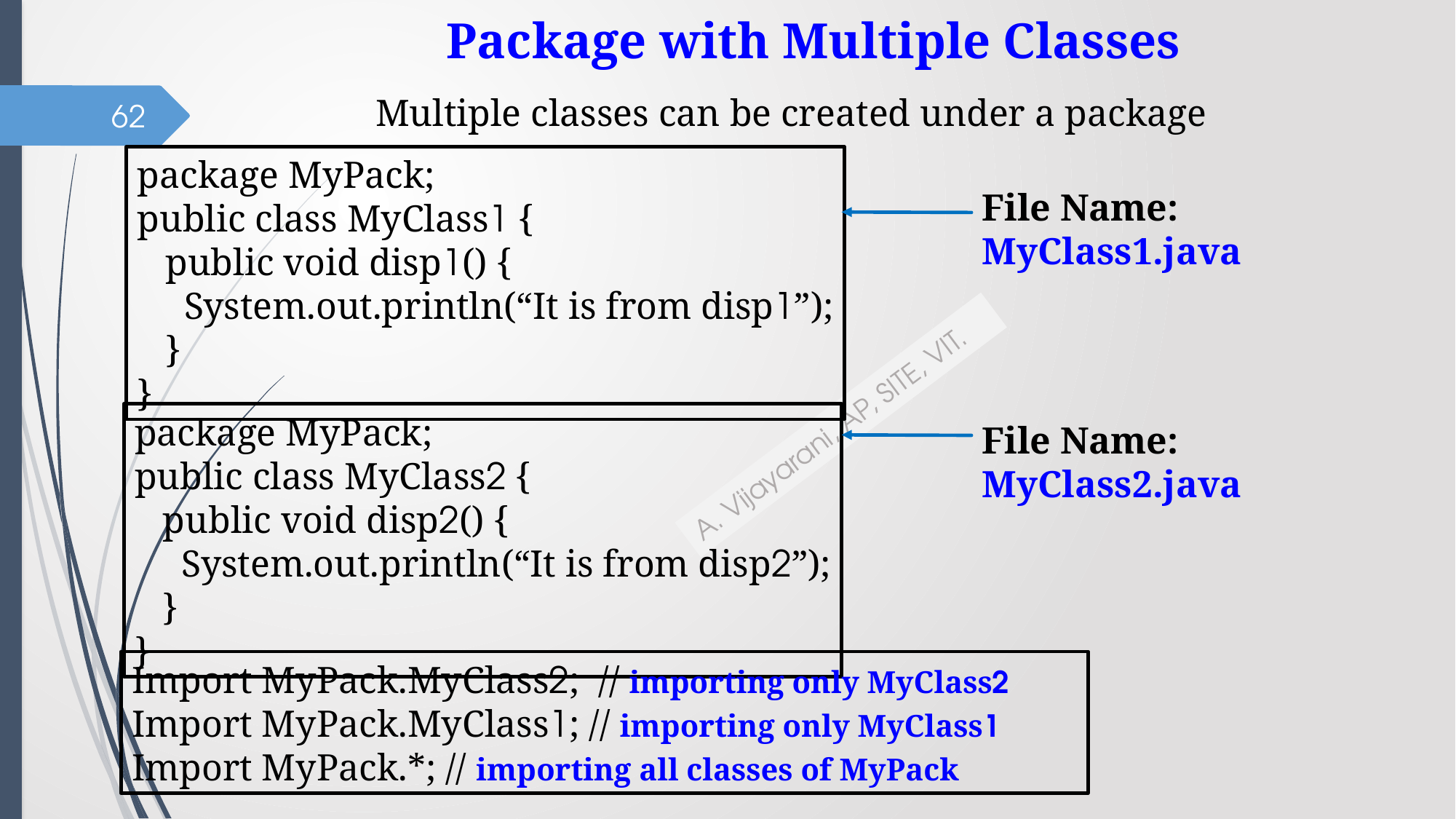

# Package with Multiple Classes
Multiple classes can be created under a package
62
package MyPack;
public class MyClass1 {
   public void disp1() {
     System.out.println(“It is from disp1”);    }
}
File Name: MyClass1.java
package MyPack;
public class MyClass2 {
   public void disp2() {
     System.out.println(“It is from disp2”);    }
}
File Name: MyClass2.java
Import MyPack.MyClass2;  // importing only MyClass2
Import MyPack.MyClass1; // importing only MyClass1
Import MyPack.*; // importing all classes of MyPack